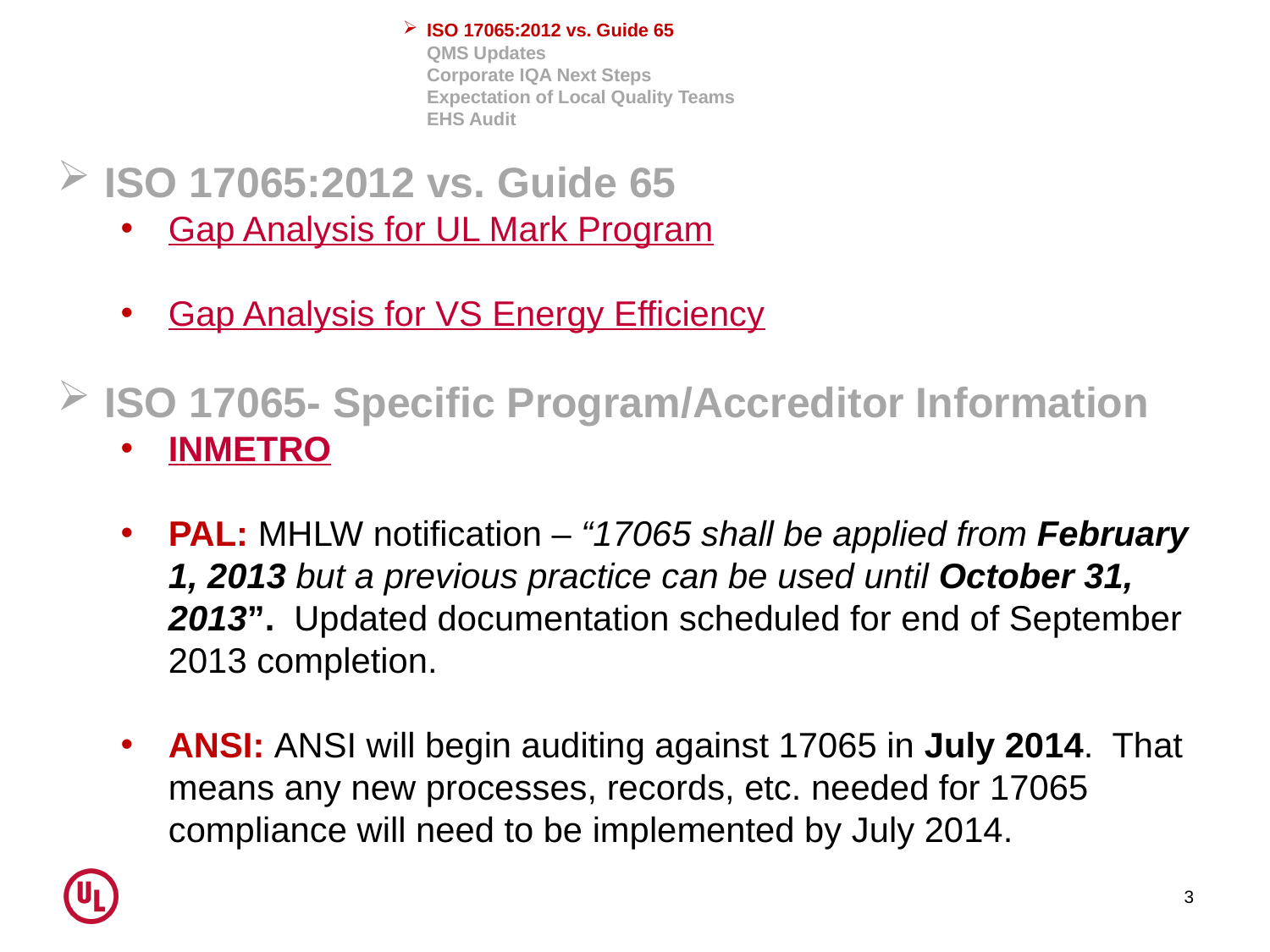

# ISO 17065:2012 vs. Guide 65 QMS Updates Corporate IQA Next Steps Expectation of Local Quality Teams EHS Audit
ISO 17065:2012 vs. Guide 65
Gap Analysis for UL Mark Program

Gap Analysis for VS Energy Efficiency

ISO 17065- Specific Program/Accreditor Information
INMETRO

PAL: MHLW notification – “17065 shall be applied from February 1, 2013 but a previous practice can be used until October 31, 2013”.  Updated documentation scheduled for end of September 2013 completion.

ANSI: ANSI will begin auditing against 17065 in July 2014.  That means any new processes, records, etc. needed for 17065 compliance will need to be implemented by July 2014.

3